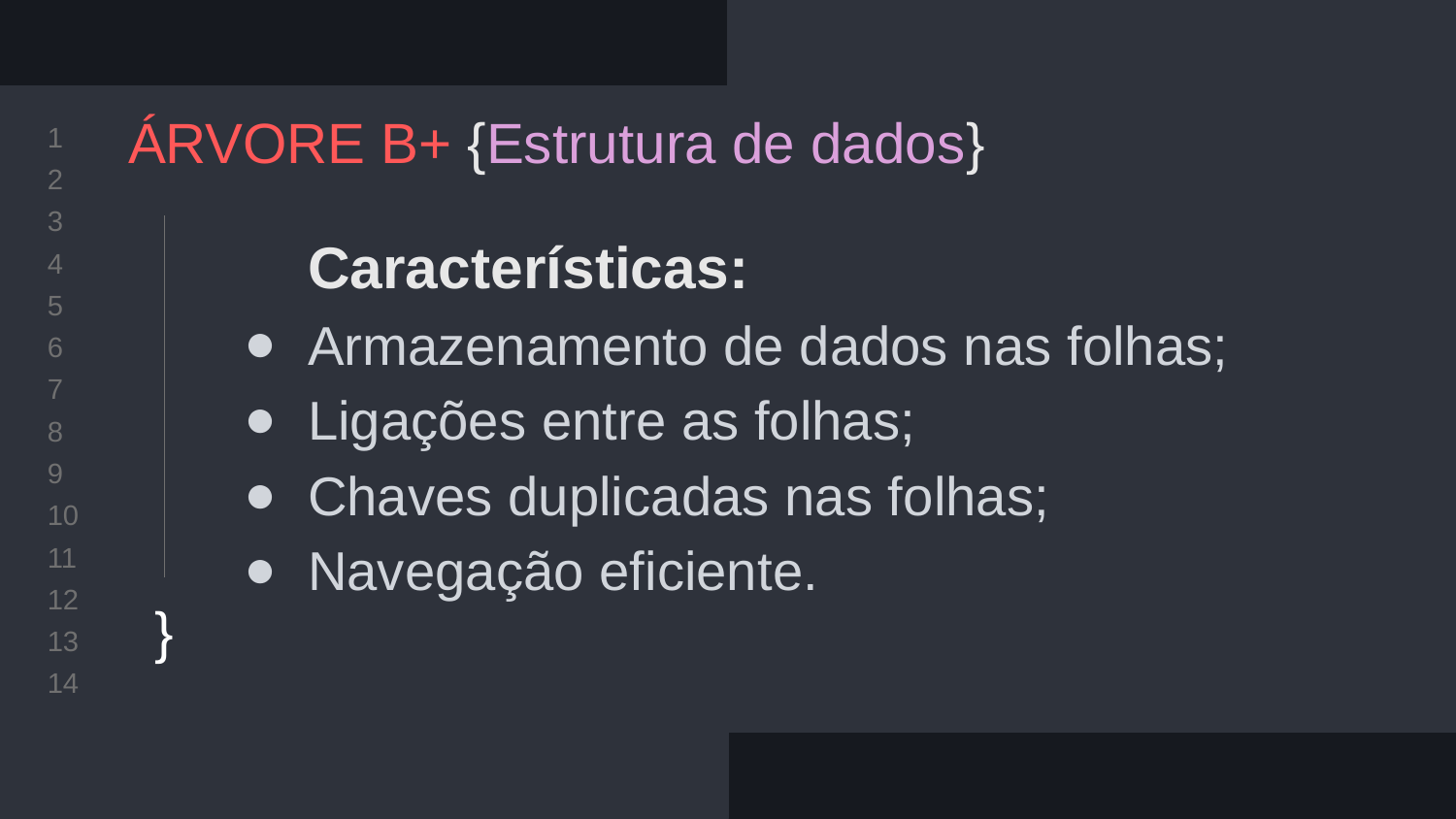

# ÁRVORE B+ {Estrutura de dados}
}
Características:
Armazenamento de dados nas folhas;
Ligações entre as folhas;
Chaves duplicadas nas folhas;
Navegação eficiente.